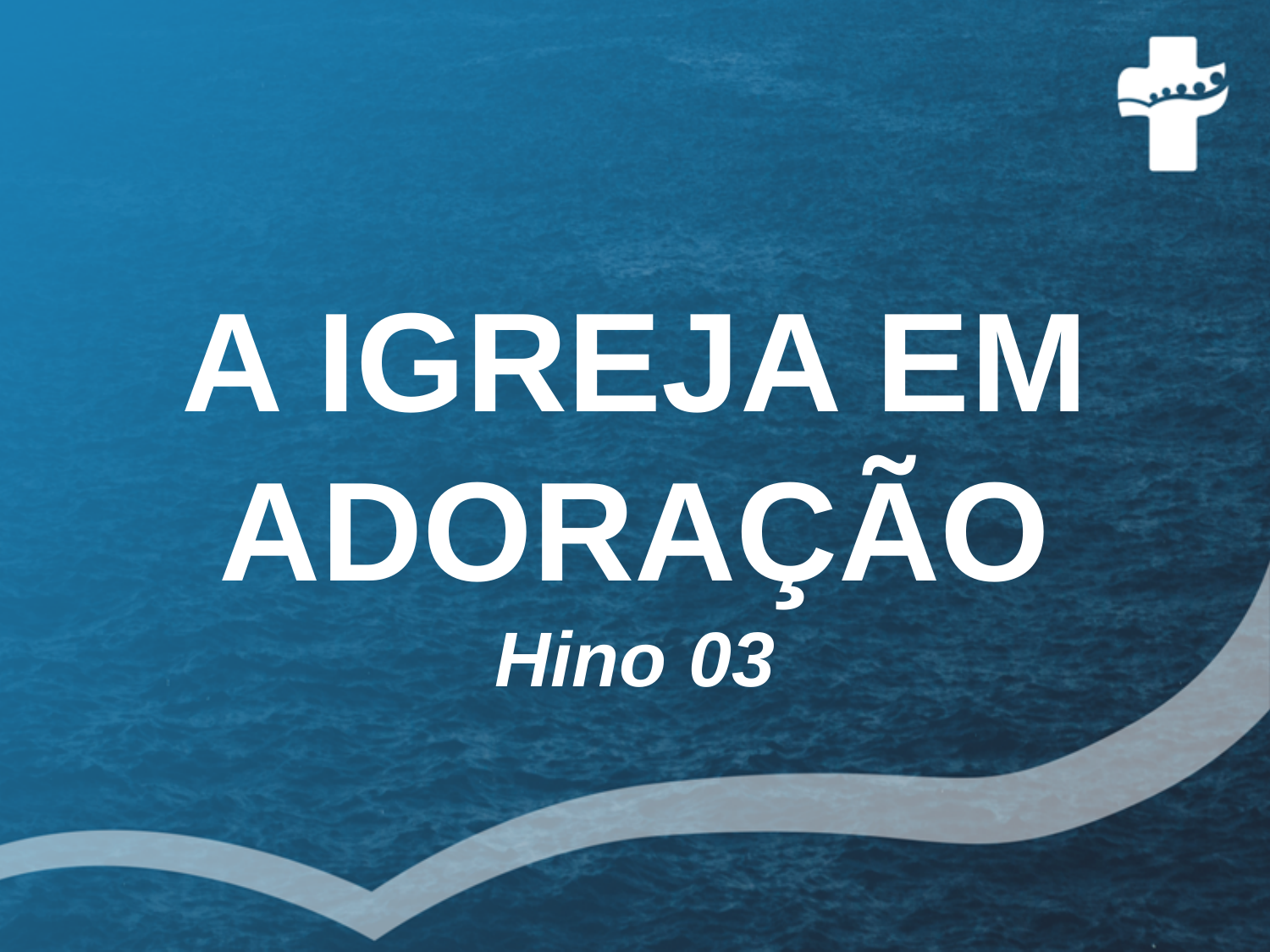

# A IGREJA EM ADORAÇÃO Hino 03